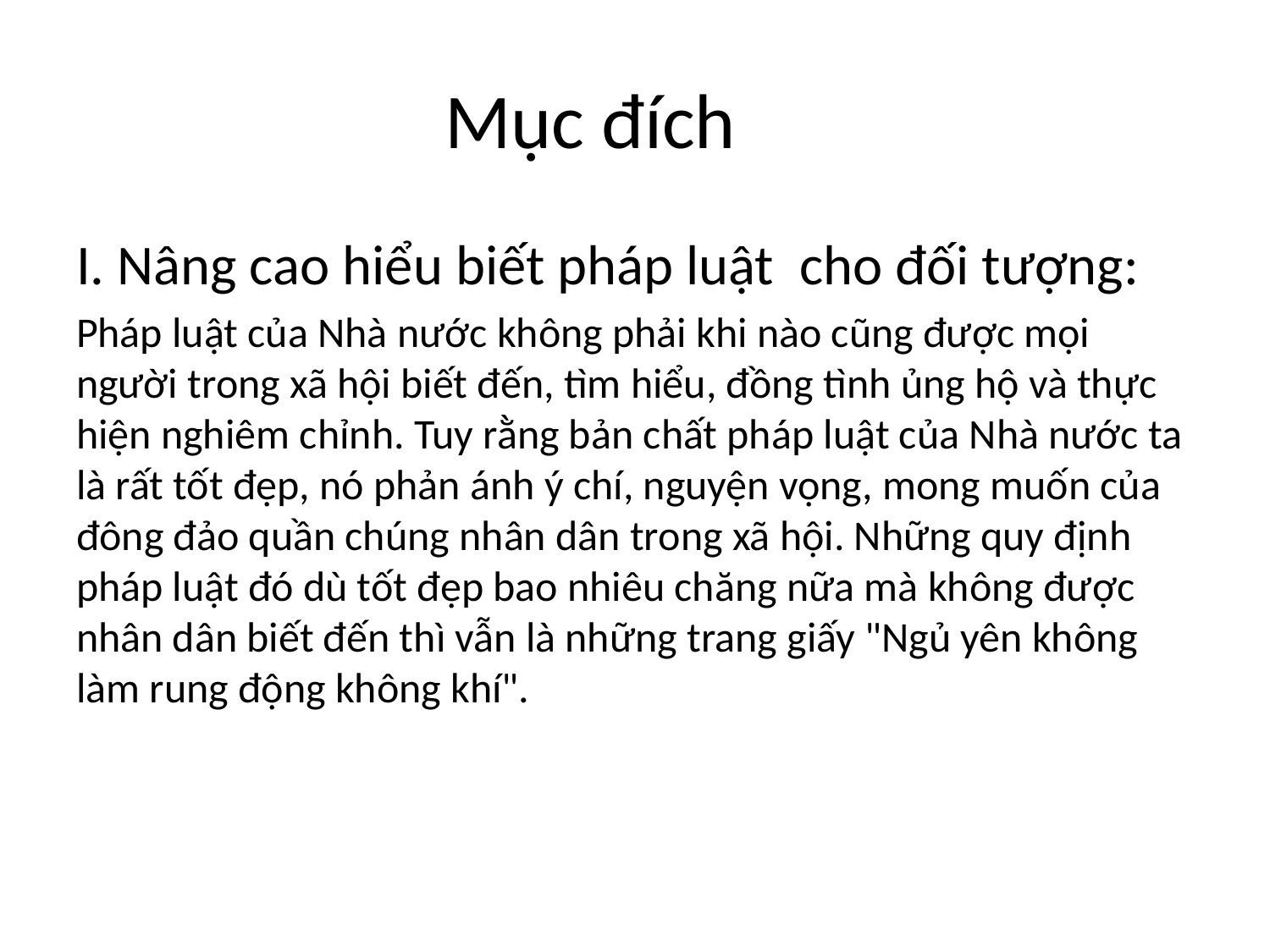

# Mục đích
I. Nâng cao hiểu biết pháp luật  cho đối tượng:
Pháp luật của Nhà nước không phải khi nào cũng được mọi người trong xã hội biết đến, tìm hiểu, đồng tình ủng hộ và thực hiện nghiêm chỉnh. Tuy rằng bản chất pháp luật của Nhà nước ta là rất tốt đẹp, nó phản ánh ý chí, nguyện vọng, mong muốn của đông đảo quần chúng nhân dân trong xã hội. Những quy định pháp luật đó dù tốt đẹp bao nhiêu chăng nữa mà không được nhân dân biết đến thì vẫn là những trang giấy "Ngủ yên không làm rung động không khí".